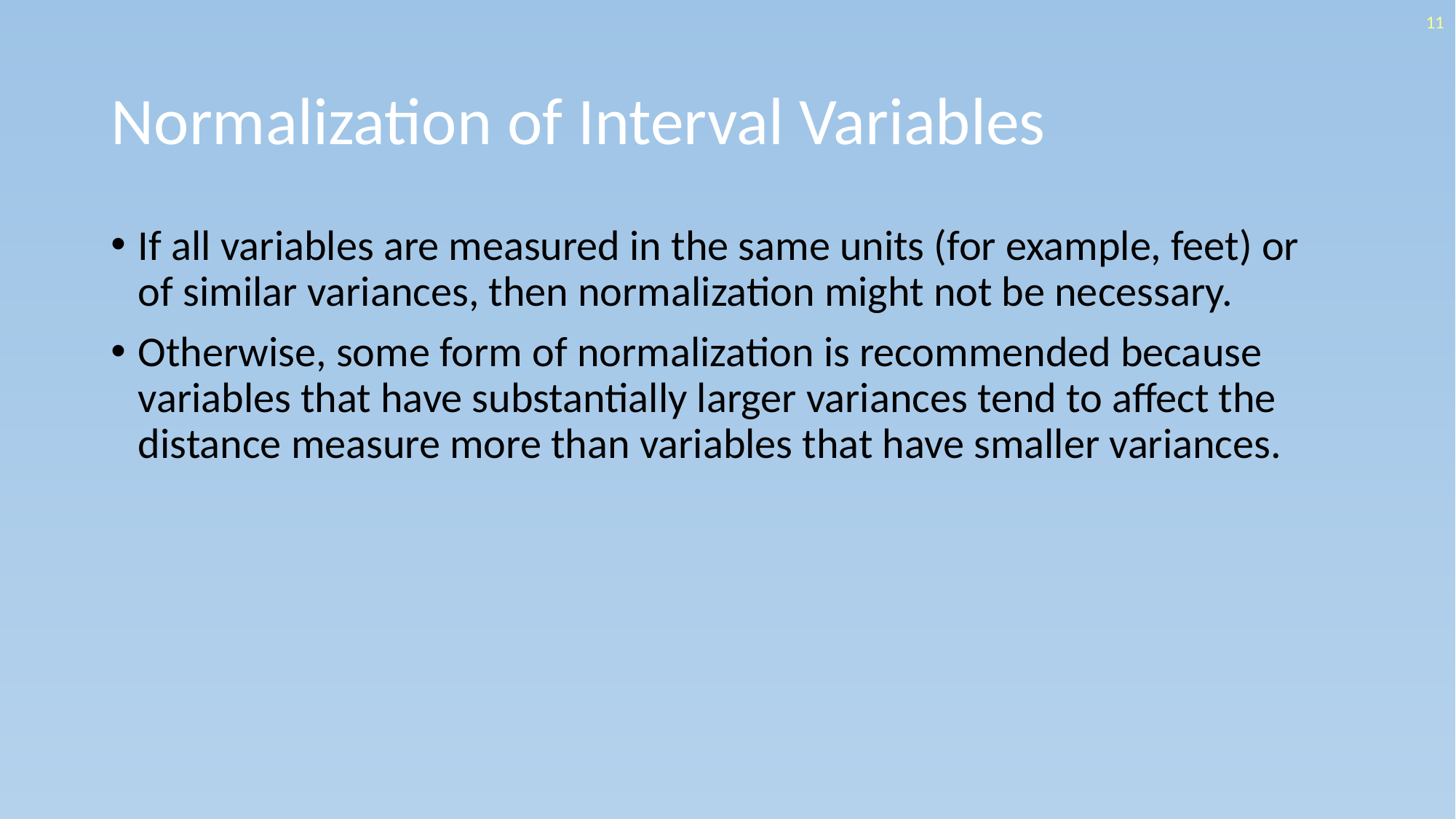

11
# Normalization of Interval Variables
If all variables are measured in the same units (for example, feet) or of similar variances, then normalization might not be necessary.
Otherwise, some form of normalization is recommended because variables that have substantially larger variances tend to affect the distance measure more than variables that have smaller variances.